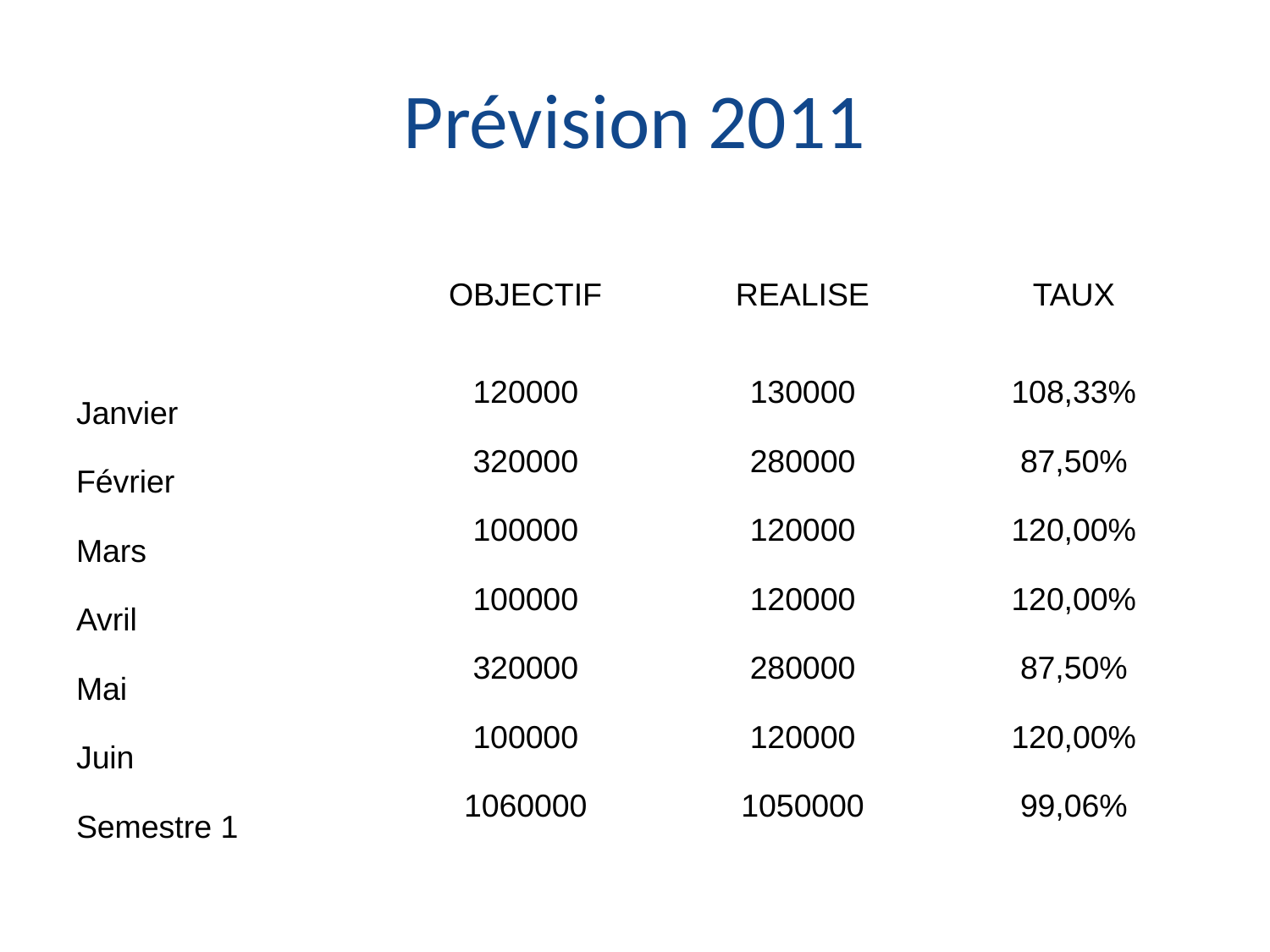

# Prévision 2011
|  | OBJECTIF | REALISE | TAUX |
| --- | --- | --- | --- |
| Janvier | 120000 | 130000 | 108,33% |
| Février | 320000 | 280000 | 87,50% |
| Mars | 100000 | 120000 | 120,00% |
| Avril | 100000 | 120000 | 120,00% |
| Mai | 320000 | 280000 | 87,50% |
| Juin | 100000 | 120000 | 120,00% |
| Semestre 1 | 1060000 | 1050000 | 99,06% |